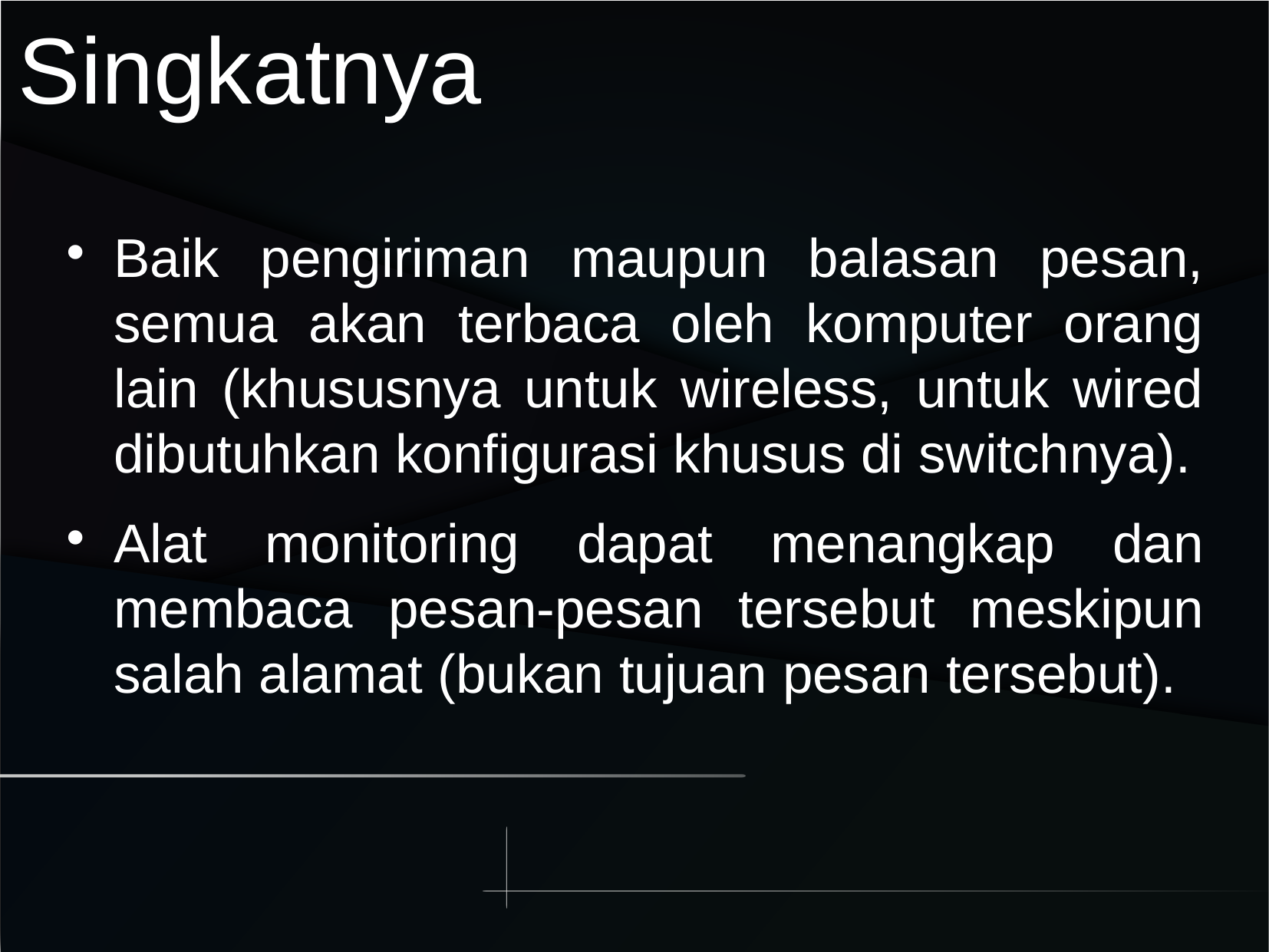

Singkatnya
Baik pengiriman maupun balasan pesan, semua akan terbaca oleh komputer orang lain (khususnya untuk wireless, untuk wired dibutuhkan konfigurasi khusus di switchnya).
Alat monitoring dapat menangkap dan membaca pesan-pesan tersebut meskipun salah alamat (bukan tujuan pesan tersebut).